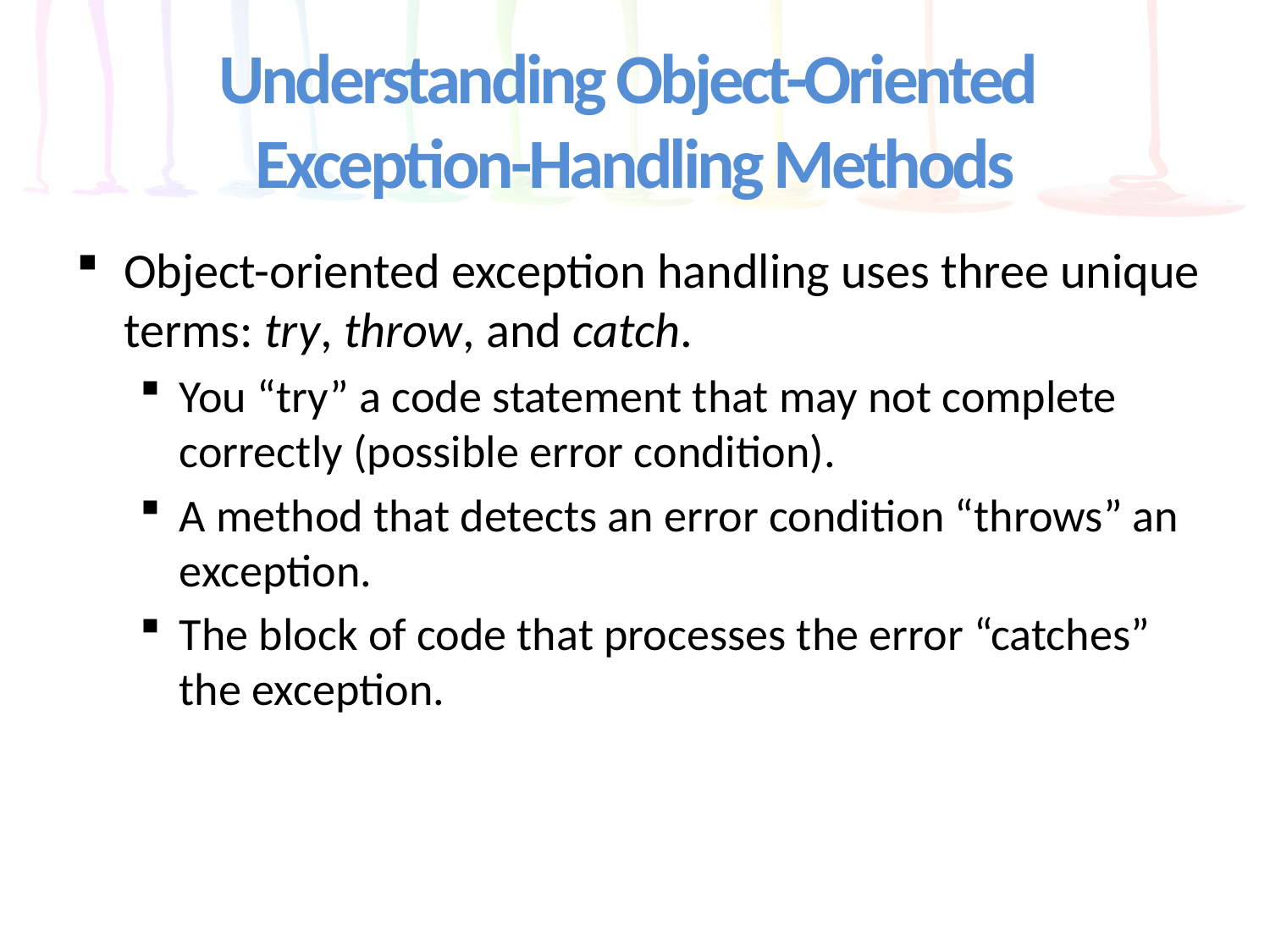

# Understanding Object-Oriented Exception-Handling Methods
Object-oriented exception handling uses three unique terms: try, throw, and catch.
You “try” a code statement that may not complete correctly (possible error condition).
A method that detects an error condition “throws” an exception.
The block of code that processes the error “catches” the exception.